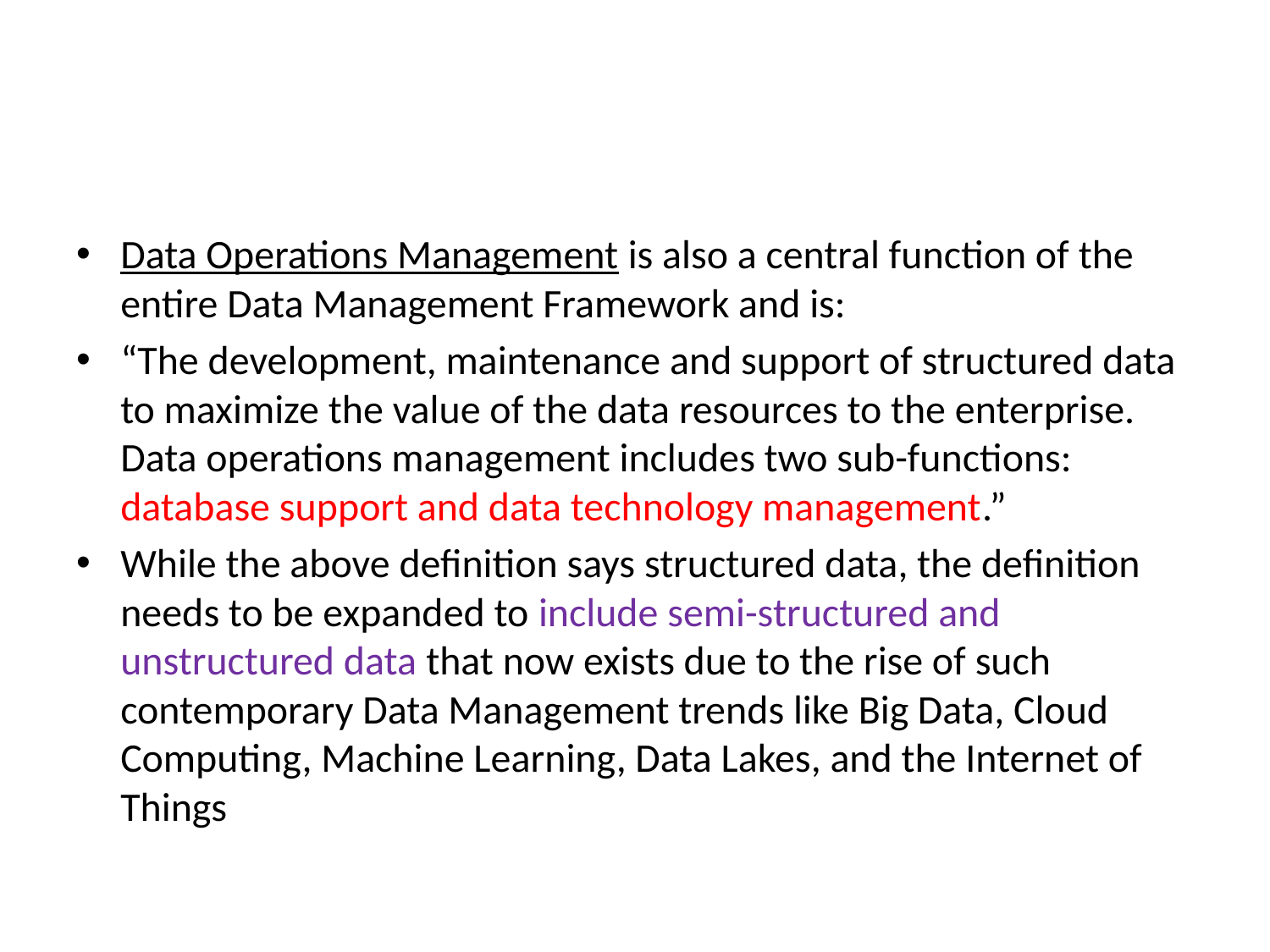

#
Data Operations Management is also a central function of the entire Data Management Framework and is:
“The development, maintenance and support of structured data to maximize the value of the data resources to the enterprise. Data operations management includes two sub-functions: database support and data technology management.”
While the above definition says structured data, the definition needs to be expanded to include semi-structured and unstructured data that now exists due to the rise of such contemporary Data Management trends like Big Data, Cloud Computing, Machine Learning, Data Lakes, and the Internet of Things